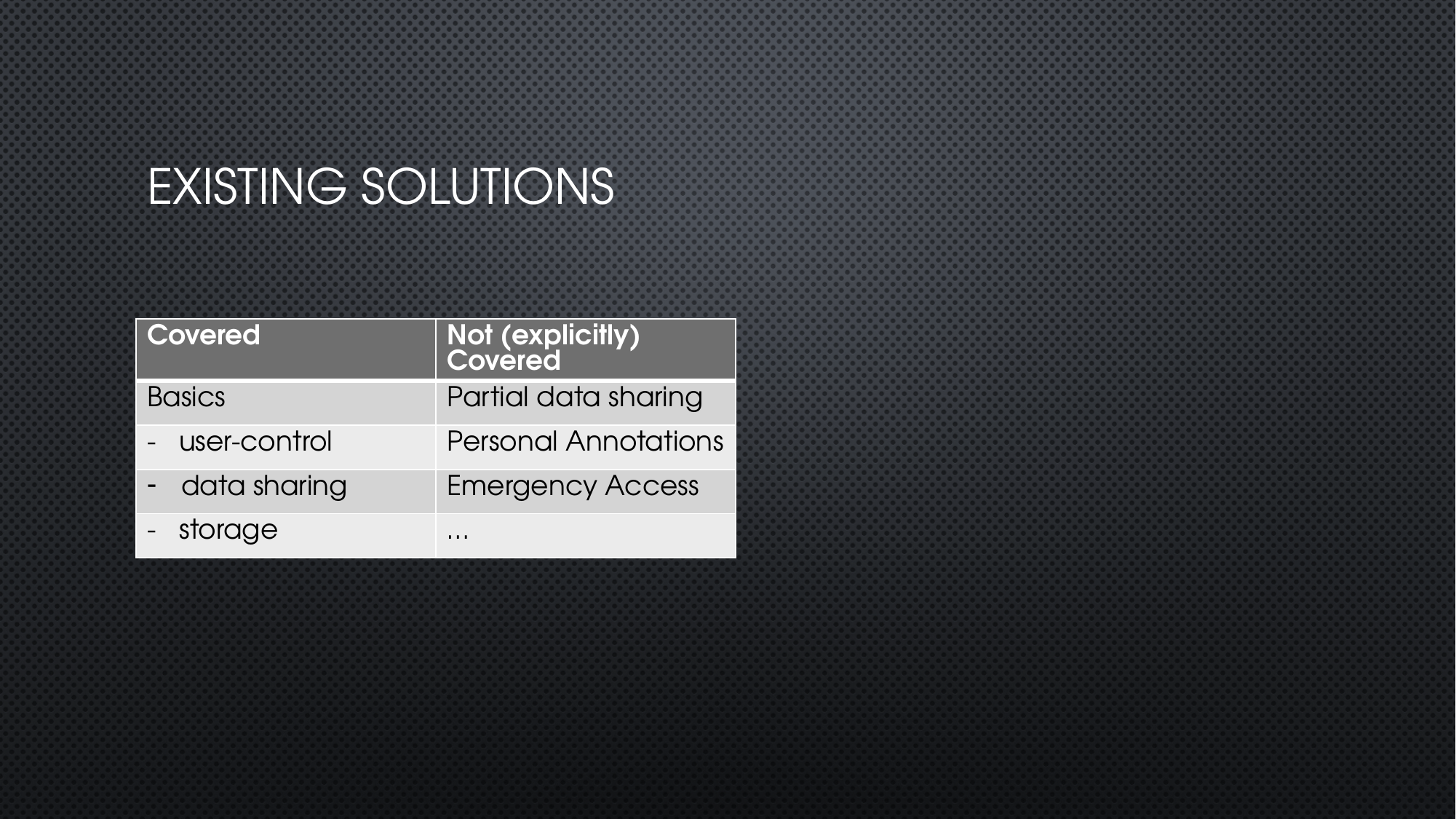

# Existing solutions
| Covered | Not (explicitly) Covered |
| --- | --- |
| Basics | Partial data sharing |
| - user-control | Personal Annotations |
| data sharing | Emergency Access |
| - storage | … |